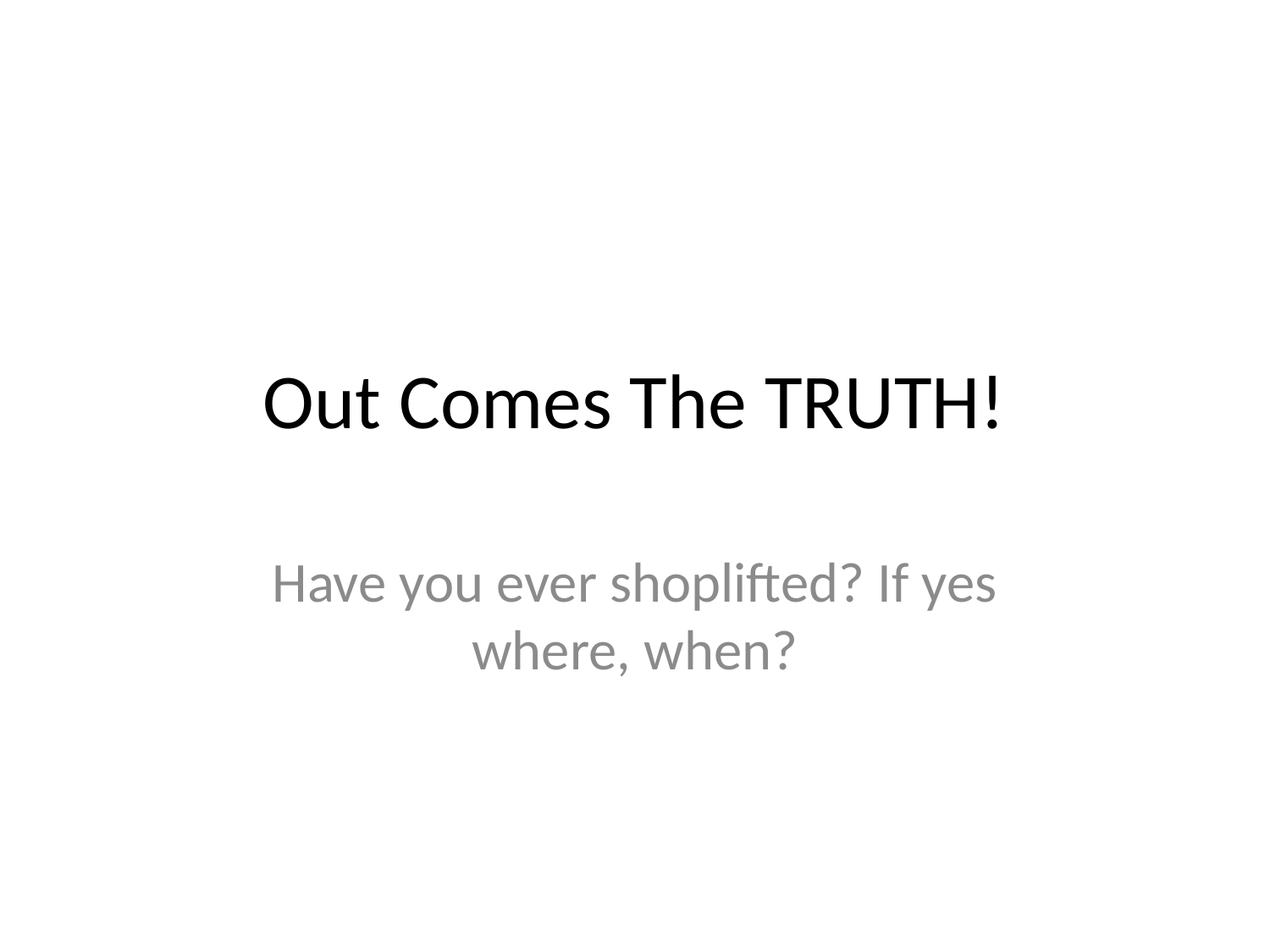

# Out Comes The TRUTH!
Have you ever shoplifted? If yes where, when?